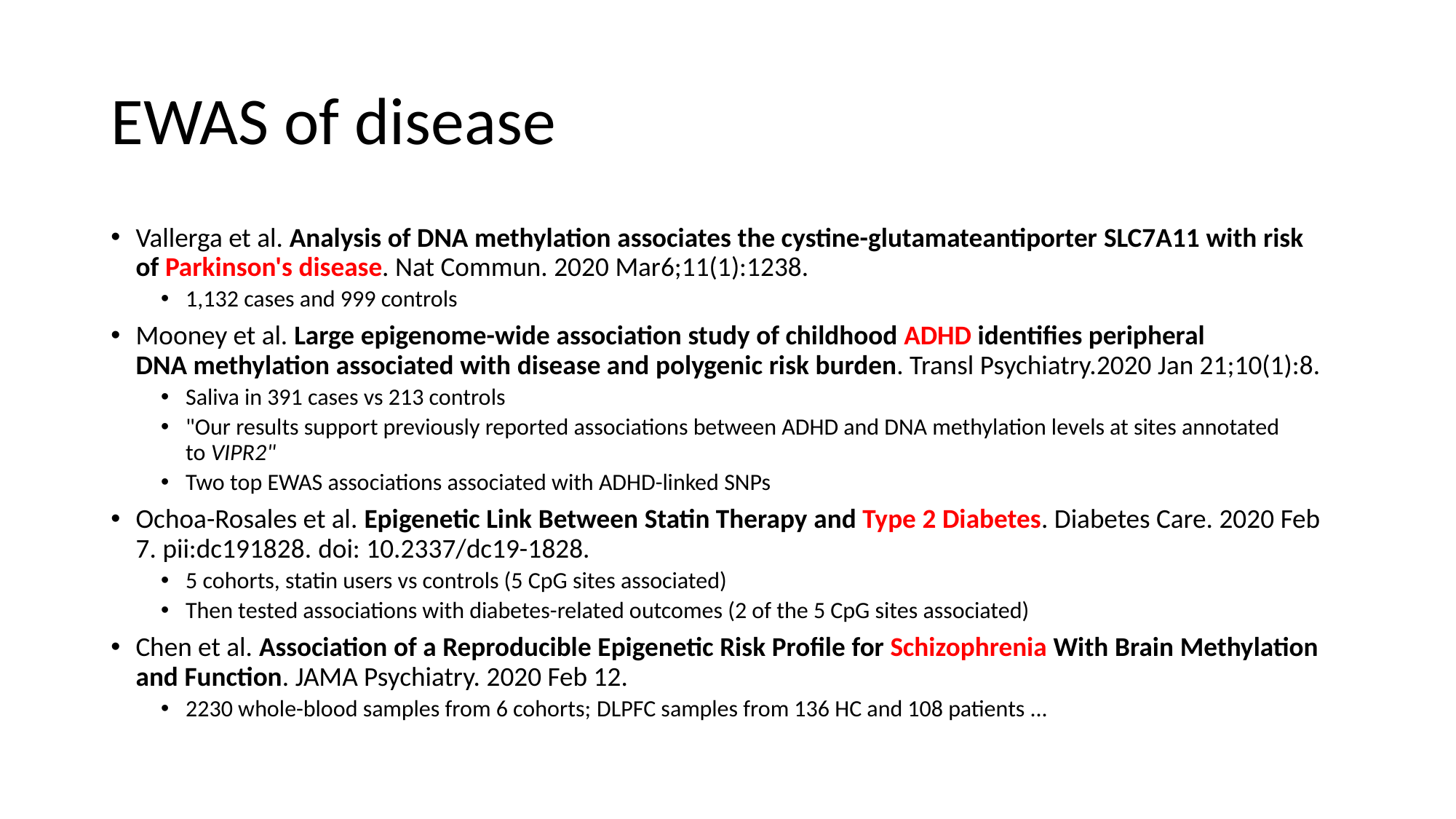

# EWAS of disease
Vallerga et al. Analysis of DNA methylation associates the cystine-glutamateantiporter SLC7A11 with risk of Parkinson's disease. Nat Commun. 2020 Mar6;11(1):1238.
1,132 cases and 999 controls
Mooney et al. Large epigenome-wide association study of childhood ADHD identifies peripheral DNA methylation associated with disease and polygenic risk burden. Transl Psychiatry.2020 Jan 21;10(1):8.
Saliva in 391 cases vs 213 controls
"Our results support previously reported associations between ADHD and DNA methylation levels at sites annotated to VIPR2"
Two top EWAS associations associated with ADHD-linked SNPs
Ochoa-Rosales et al. Epigenetic Link Between Statin Therapy and Type 2 Diabetes. Diabetes Care. 2020 Feb 7. pii:dc191828. doi: 10.2337/dc19-1828.
5 cohorts, statin users vs controls (5 CpG sites associated)
Then tested associations with diabetes-related outcomes (2 of the 5 CpG sites associated)
Chen et al. Association of a Reproducible Epigenetic Risk Profile for Schizophrenia With Brain Methylation and Function. JAMA Psychiatry. 2020 Feb 12.
2230 whole-blood samples from 6 cohorts; DLPFC samples from 136 HC and 108 patients ...